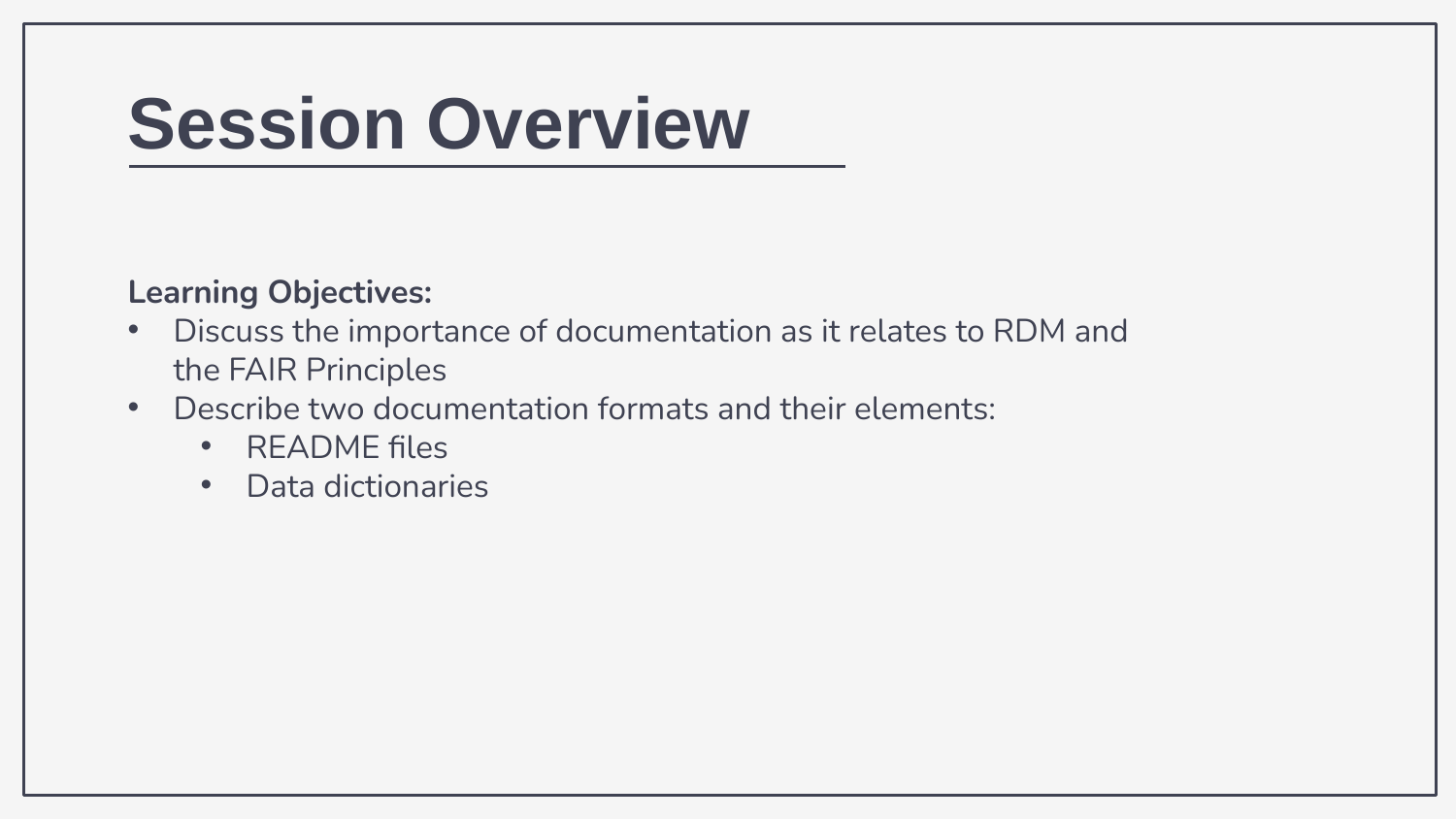

Session Overview
Learning Objectives:
Discuss the importance of documentation as it relates to RDM and the FAIR Principles
Describe two documentation formats and their elements:
README files
Data dictionaries